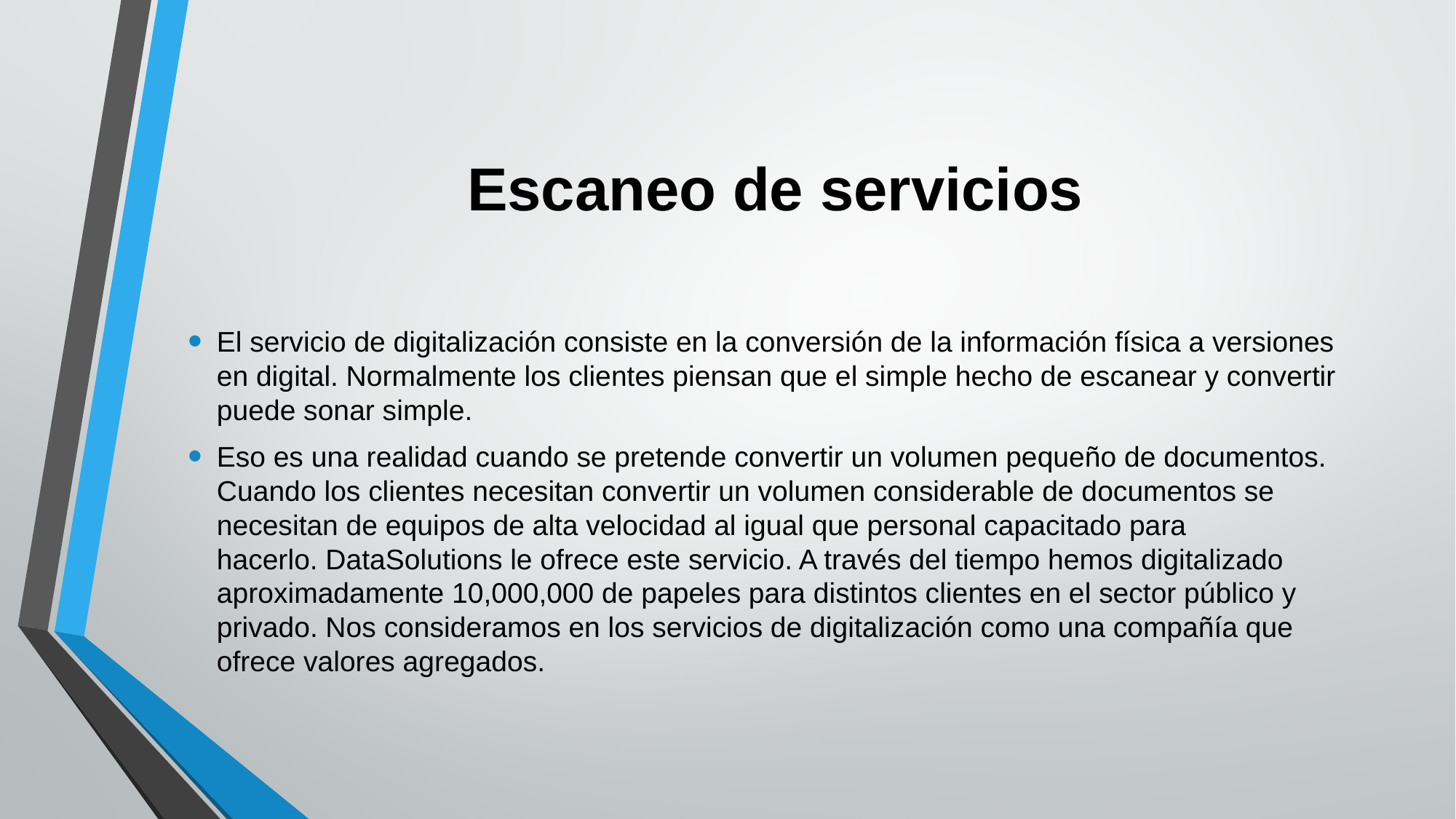

# Escaneo de servicios
El servicio de digitalización consiste en la conversión de la información física a versiones en digital. Normalmente los clientes piensan que el simple hecho de escanear y convertir puede sonar simple.
Eso es una realidad cuando se pretende convertir un volumen pequeño de documentos. Cuando los clientes necesitan convertir un volumen considerable de documentos se necesitan de equipos de alta velocidad al igual que personal capacitado para hacerlo. DataSolutions le ofrece este servicio. A través del tiempo hemos digitalizado aproximadamente 10,000,000 de papeles para distintos clientes en el sector público y privado. Nos consideramos en los servicios de digitalización como una compañía que ofrece valores agregados.